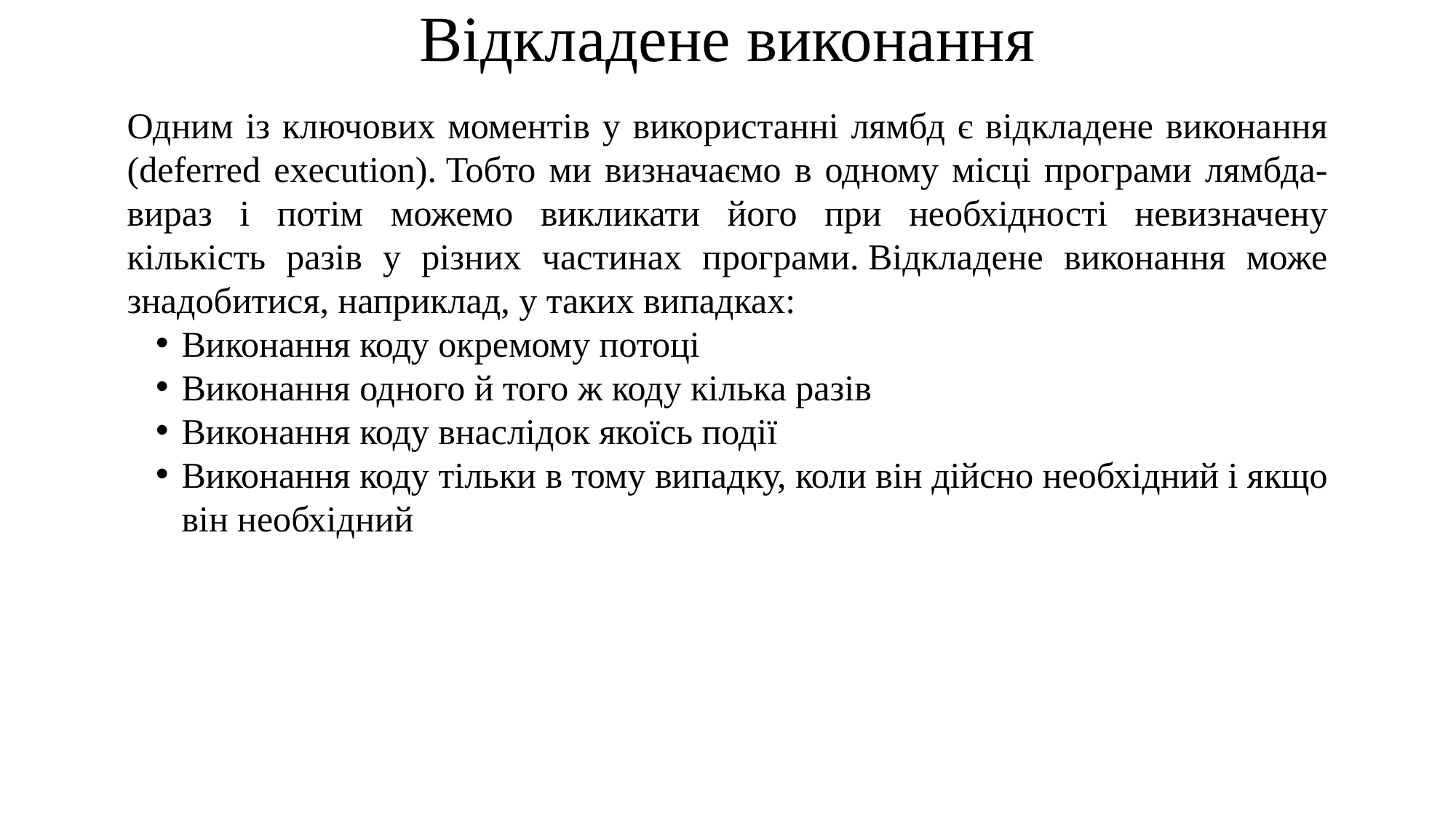

# Відкладене виконання
Одним із ключових моментів у використанні лямбд є відкладене виконання (deferred execution). Тобто ми визначаємо в одному місці програми лямбда-вираз і потім можемо викликати його при необхідності невизначену кількість разів у різних частинах програми. Відкладене виконання може знадобитися, наприклад, у таких випадках:
Виконання коду окремому потоці
Виконання одного й того ж коду кілька разів
Виконання коду внаслідок якоїсь події
Виконання коду тільки в тому випадку, коли він дійсно необхідний і якщо він необхідний